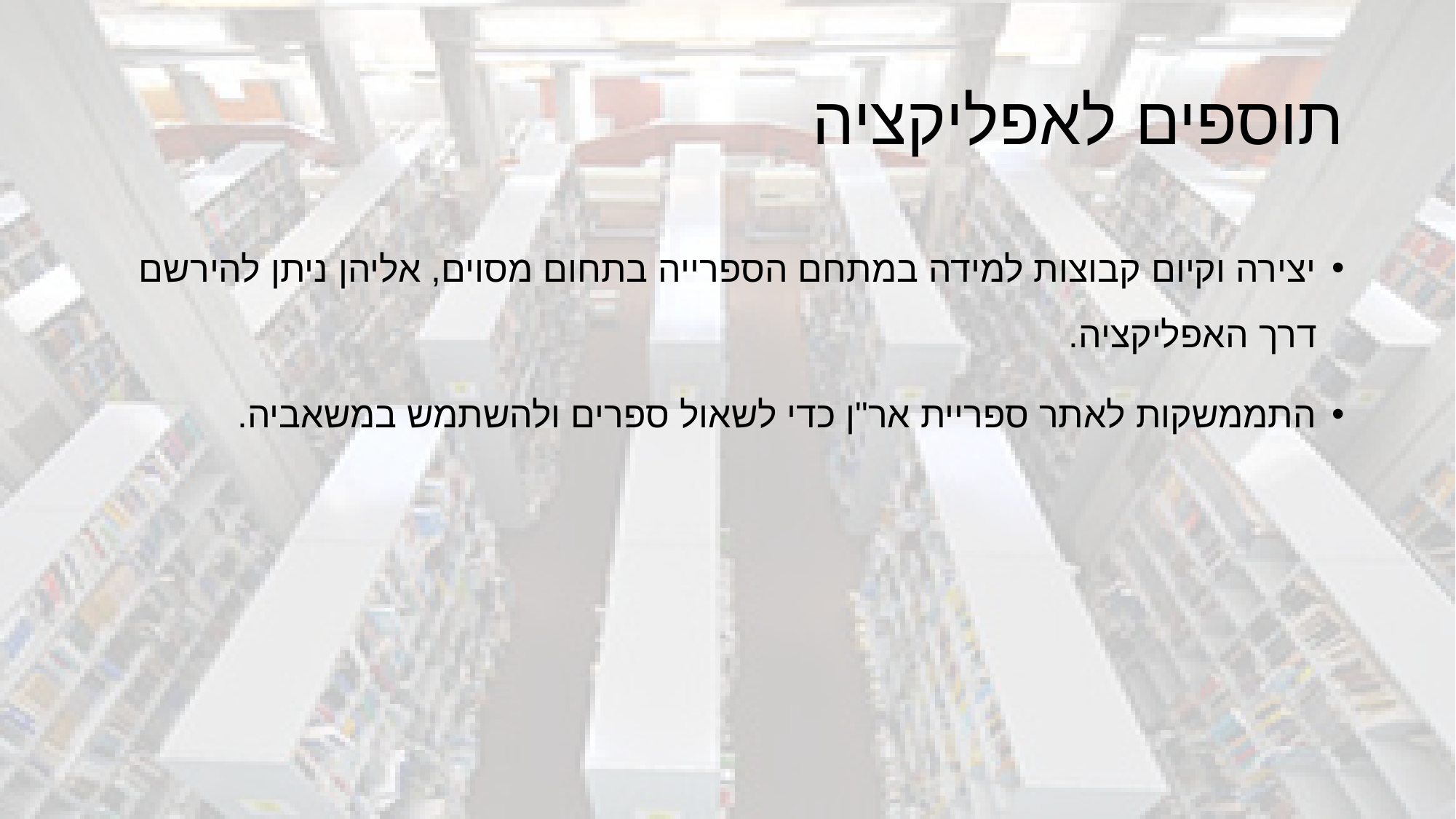

# תוספים לאפליקציה
יצירה וקיום קבוצות למידה במתחם הספרייה בתחום מסוים, אליהן ניתן להירשם דרך האפליקציה.
התממשקות לאתר ספריית אר"ן כדי לשאול ספרים ולהשתמש במשאביה.